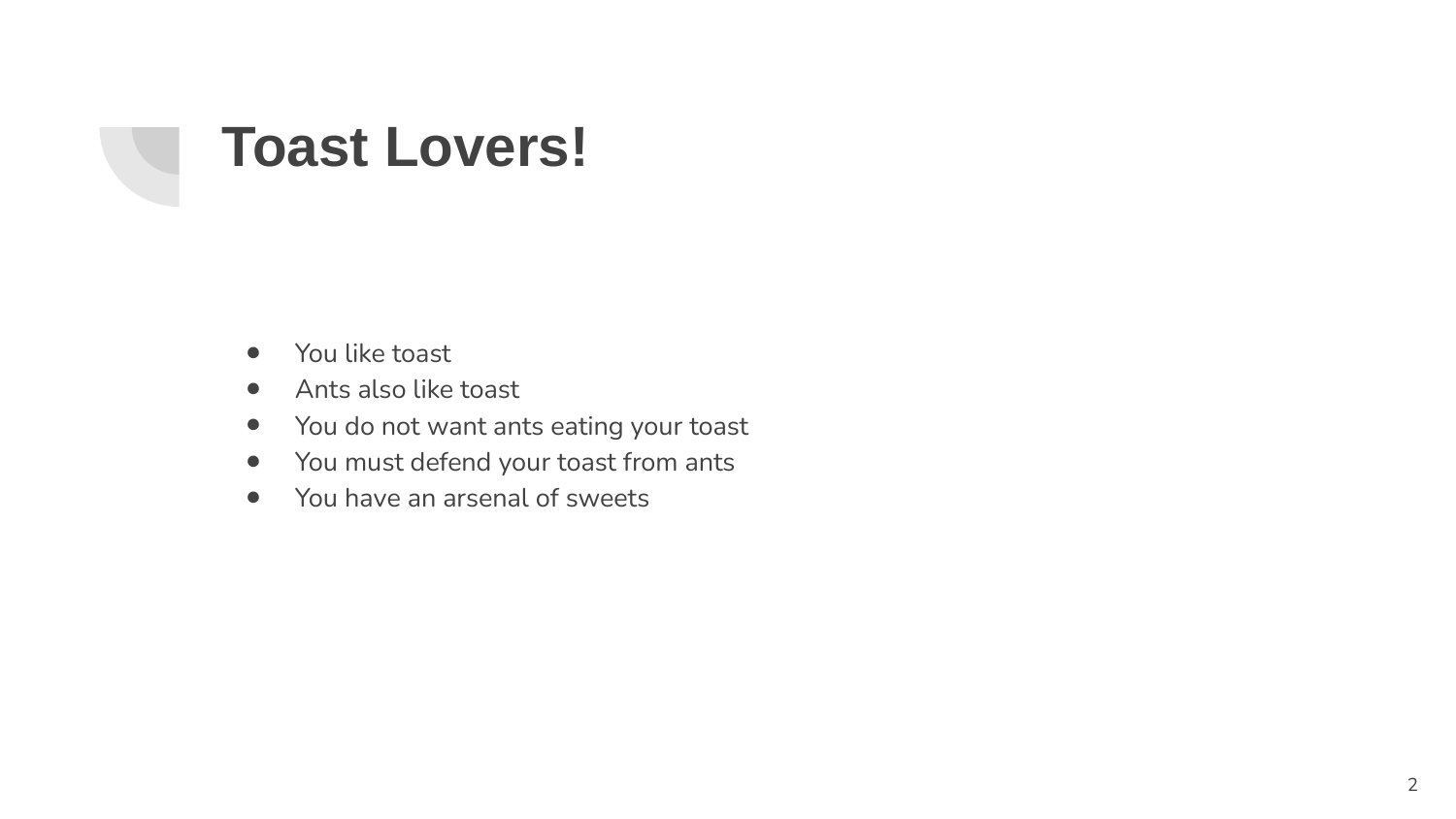

# Toast Lovers!
You like toast
Ants also like toast
You do not want ants eating your toast
You must defend your toast from ants
You have an arsenal of sweets
2